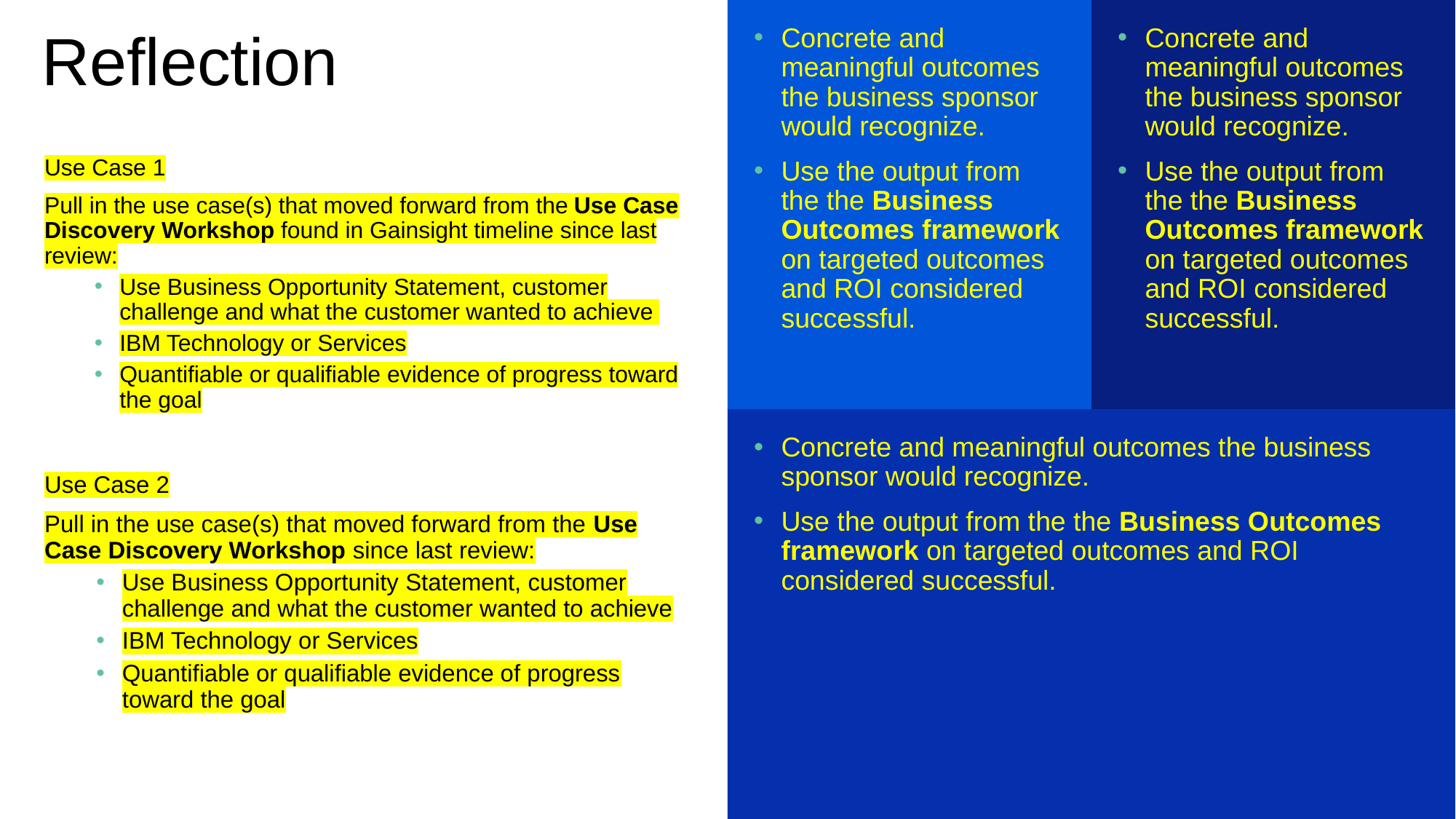

# Reflection
Concrete and meaningful outcomes the business sponsor would recognize.
Use the output from the the Business Outcomes framework on targeted outcomes and ROI considered successful.
Concrete and meaningful outcomes the business sponsor would recognize.
Use the output from the the Business Outcomes framework on targeted outcomes and ROI considered successful.

Use Case 1
Pull in the use case(s) that moved forward from the Use Case Discovery Workshop found in Gainsight timeline since last review:
Use Business Opportunity Statement, customer challenge and what the customer wanted to achieve
IBM Technology or Services
Quantifiable or qualifiable evidence of progress toward the goal
Concrete and meaningful outcomes the business sponsor would recognize.
Use the output from the the Business Outcomes framework on targeted outcomes and ROI considered successful.
Use Case 2
Pull in the use case(s) that moved forward from the Use Case Discovery Workshop since last review:
Use Business Opportunity Statement, customer challenge and what the customer wanted to achieve
IBM Technology or Services
Quantifiable or qualifiable evidence of progress toward the goal